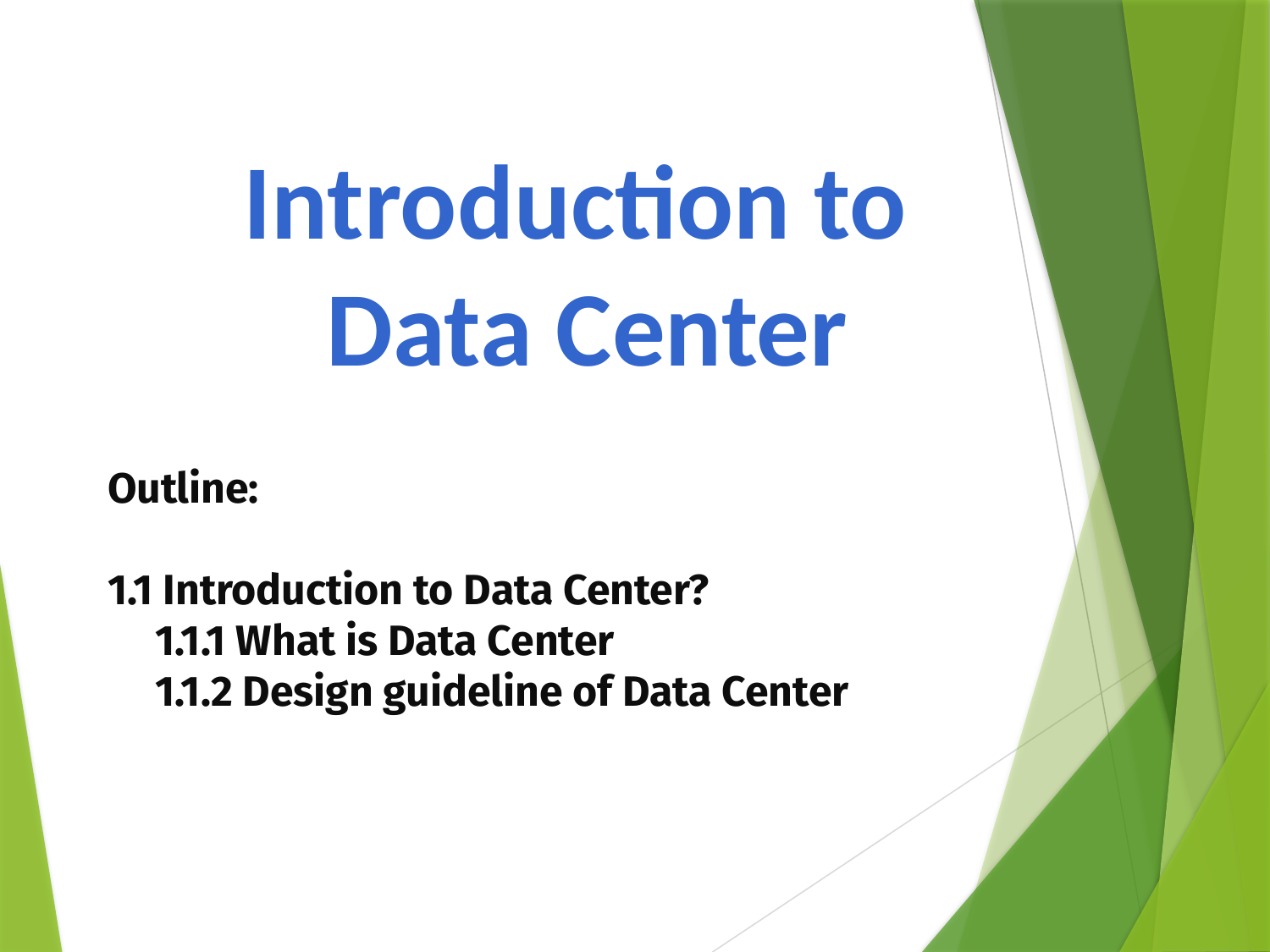

# Introduction to Data Center
Outline:

1.1 Introduction to Data Center?
	1.1.1 What is Data Center
	1.1.2 Design guideline of Data Center